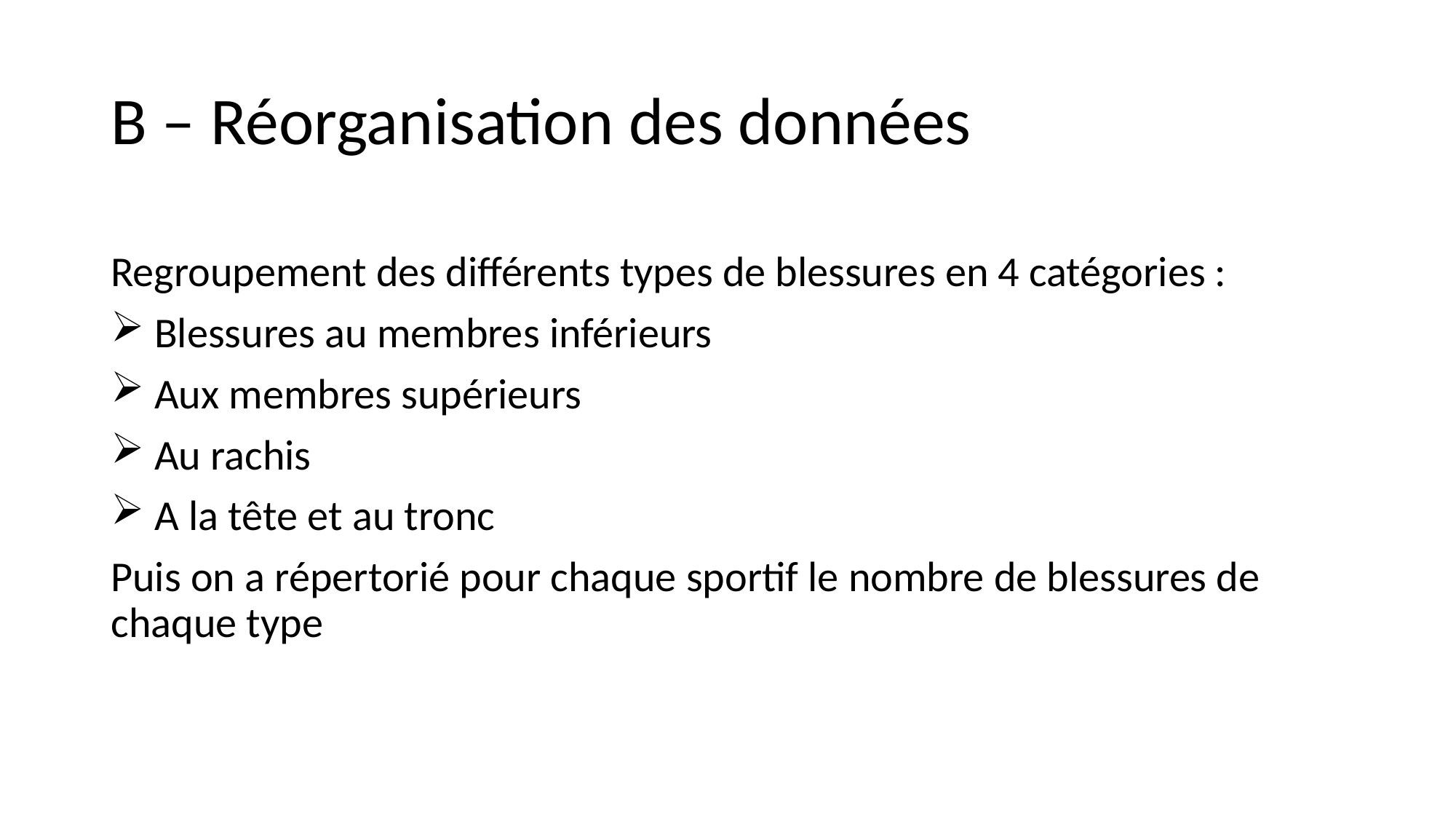

# B – Réorganisation des données
Regroupement des différents types de blessures en 4 catégories :
 Blessures au membres inférieurs
 Aux membres supérieurs
 Au rachis
 A la tête et au tronc
Puis on a répertorié pour chaque sportif le nombre de blessures de chaque type